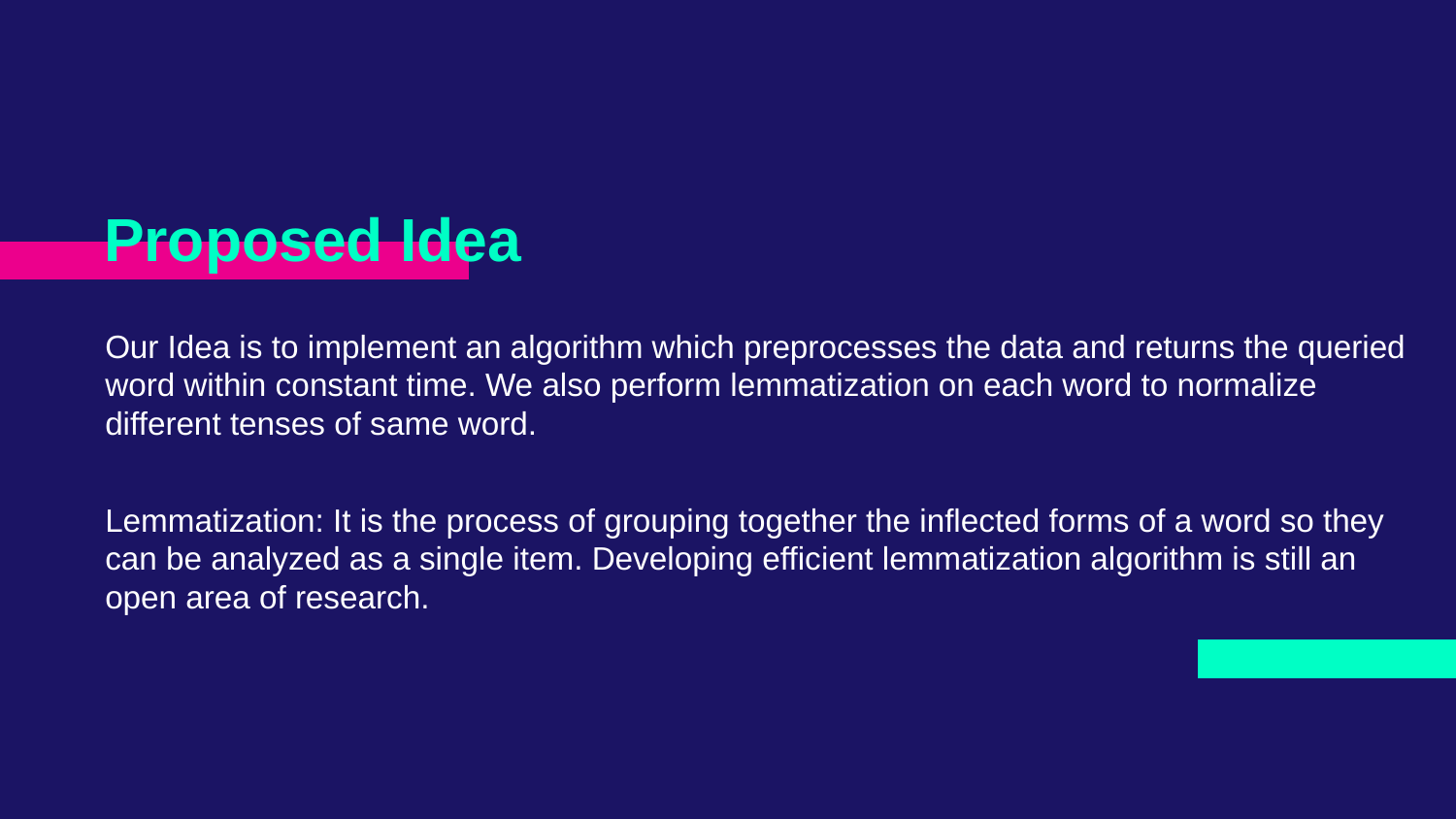

# Proposed Idea
Our Idea is to implement an algorithm which preprocesses the data and returns the queried word within constant time. We also perform lemmatization on each word to normalize different tenses of same word.
Lemmatization: It is the process of grouping together the inflected forms of a word so they can be analyzed as a single item. Developing efficient lemmatization algorithm is still an open area of research.